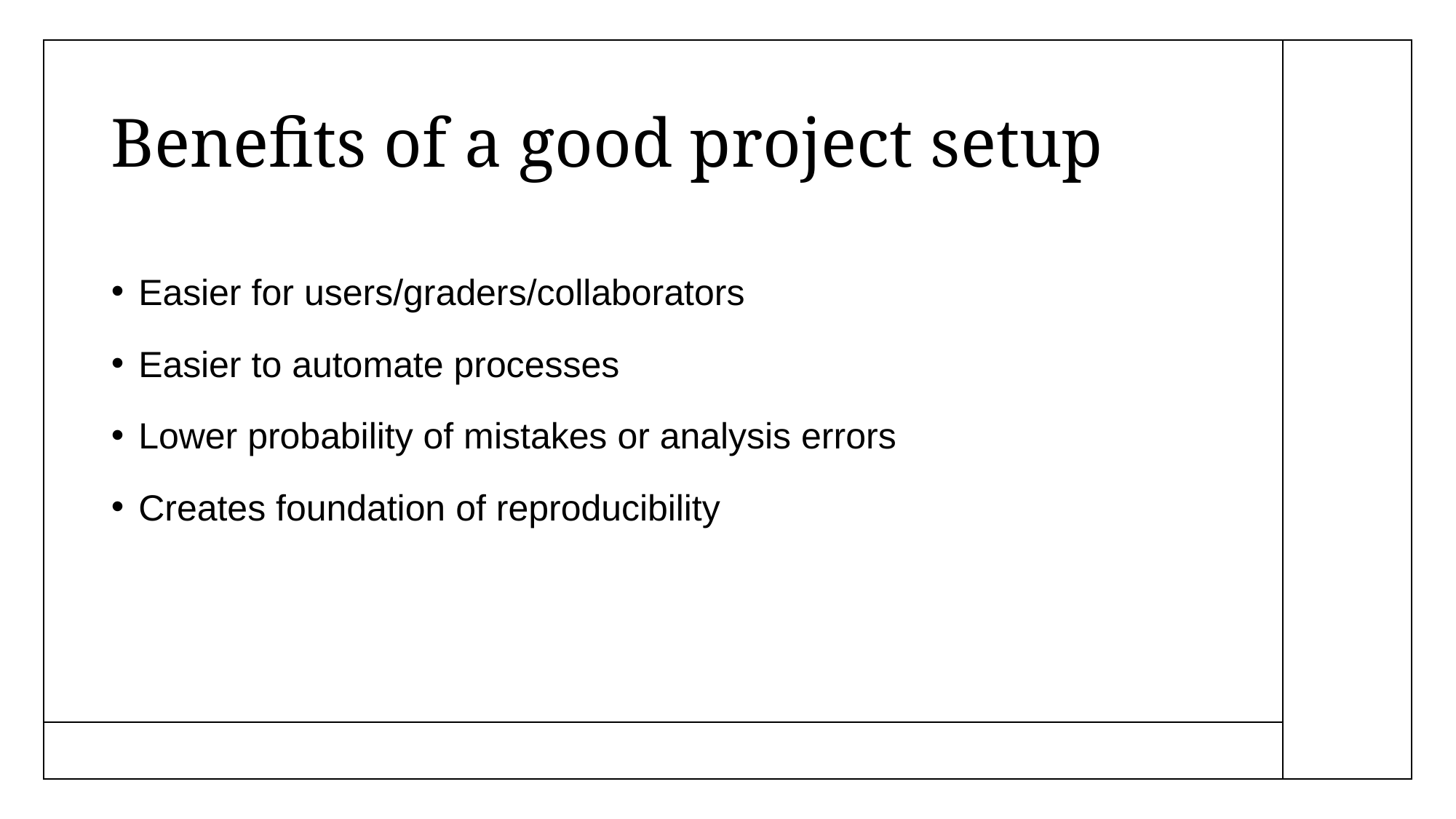

# Benefits of a good project setup
Easier for users/graders/collaborators
Easier to automate processes
Lower probability of mistakes or analysis errors
Creates foundation of reproducibility